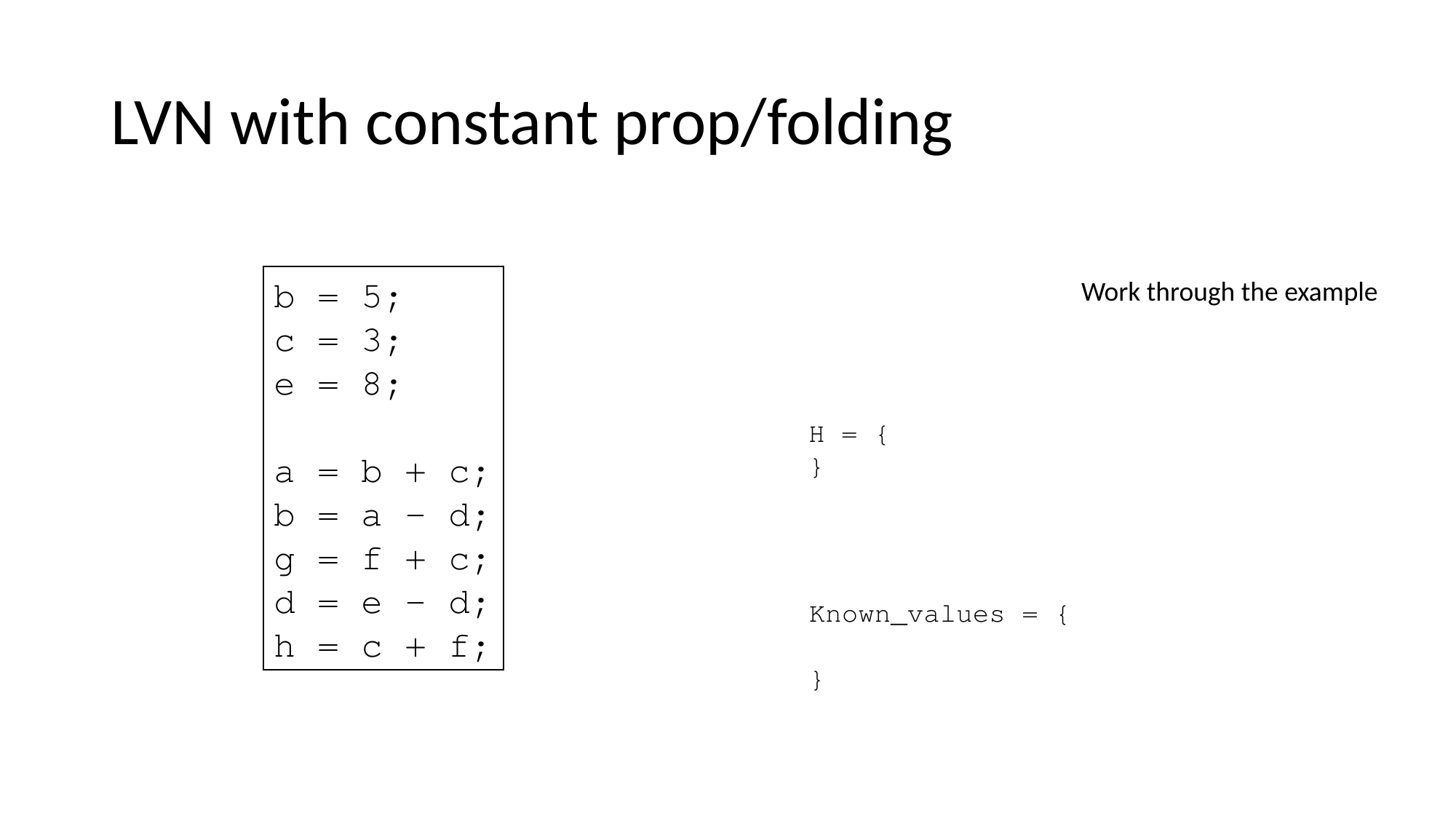

# LVN with constant prop/folding
b = 5;
c = 3;
e = 8;

a = b + c;
b = a - d;
g = f + c;
d = e - d;
h = c + f;
Work through the example
H = {
}
Known_values = {

}